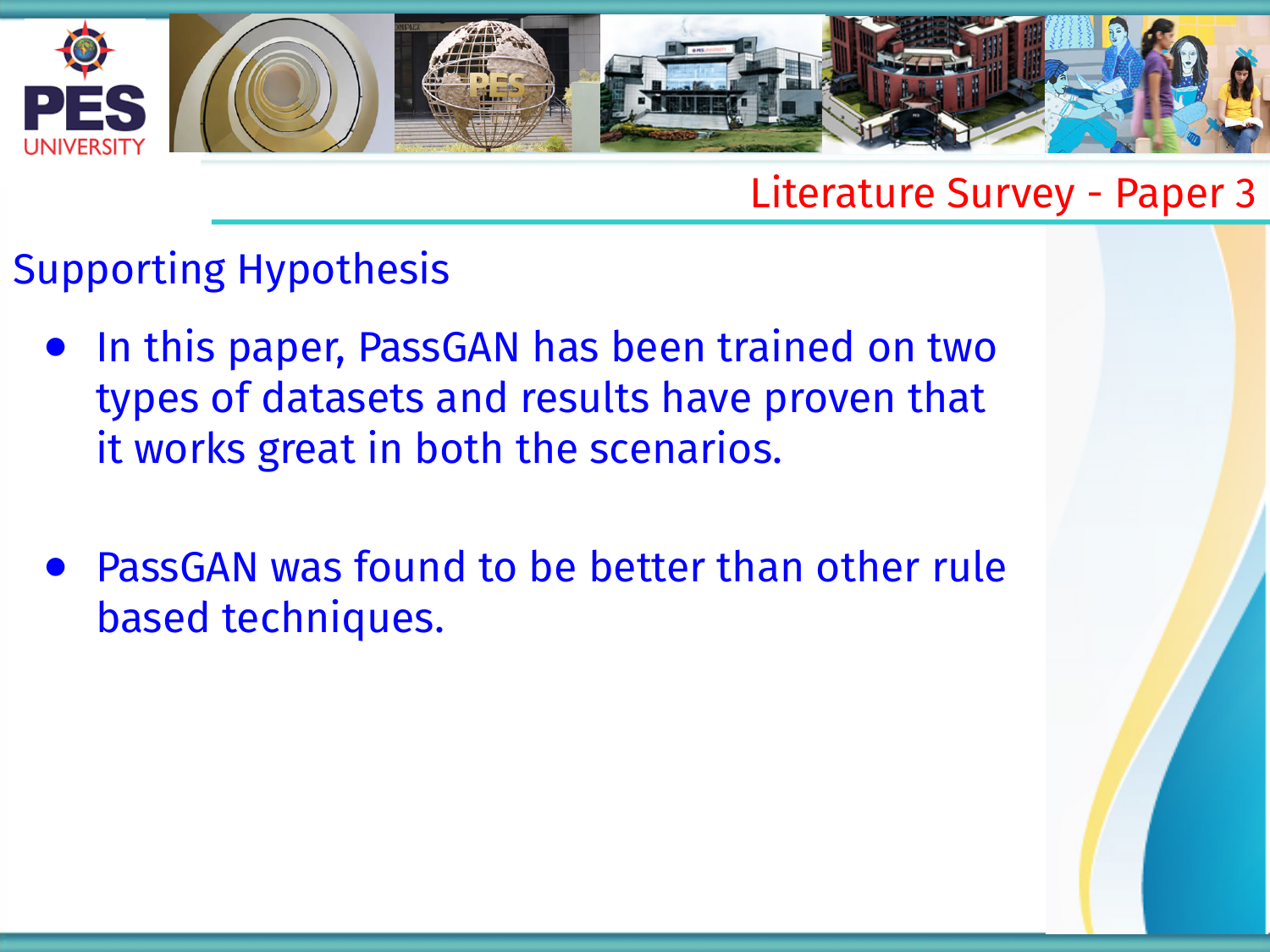

Literature Survey - Paper 3

Supporting Hypothesis
In this paper, PassGAN has been trained on two types of datasets and results have proven that it works great in both the scenarios.

PassGAN was found to be better than other rule based techniques.